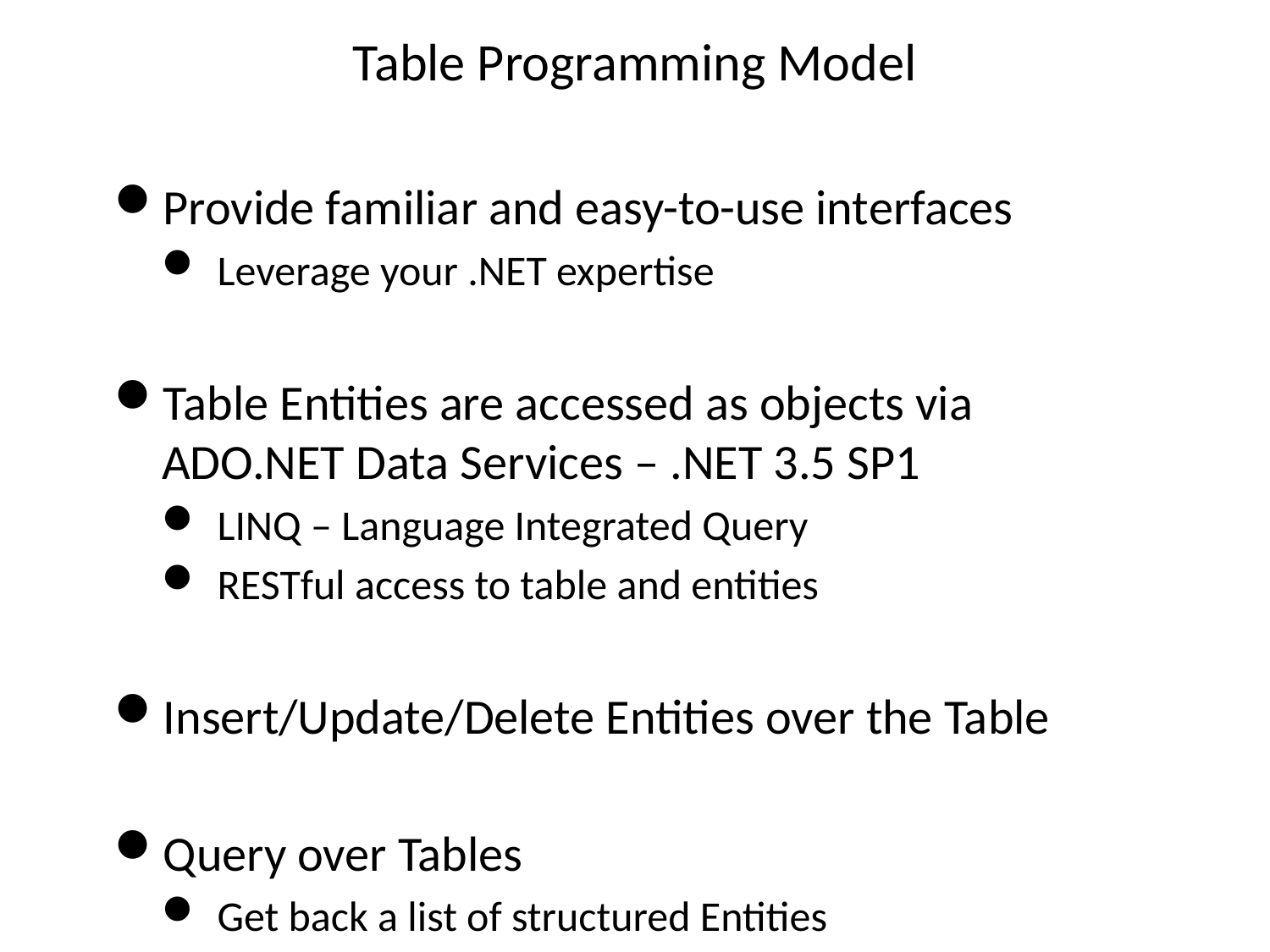

# Table Programming Model
Provide familiar and easy-to-use interfaces
Leverage your .NET expertise

Table Entities are accessed as objects via ADO.NET Data Services – .NET 3.5 SP1
LINQ – Language Integrated Query
RESTful access to table and entities

Insert/Update/Delete Entities over the Table

Query over Tables
Get back a list of structured Entities